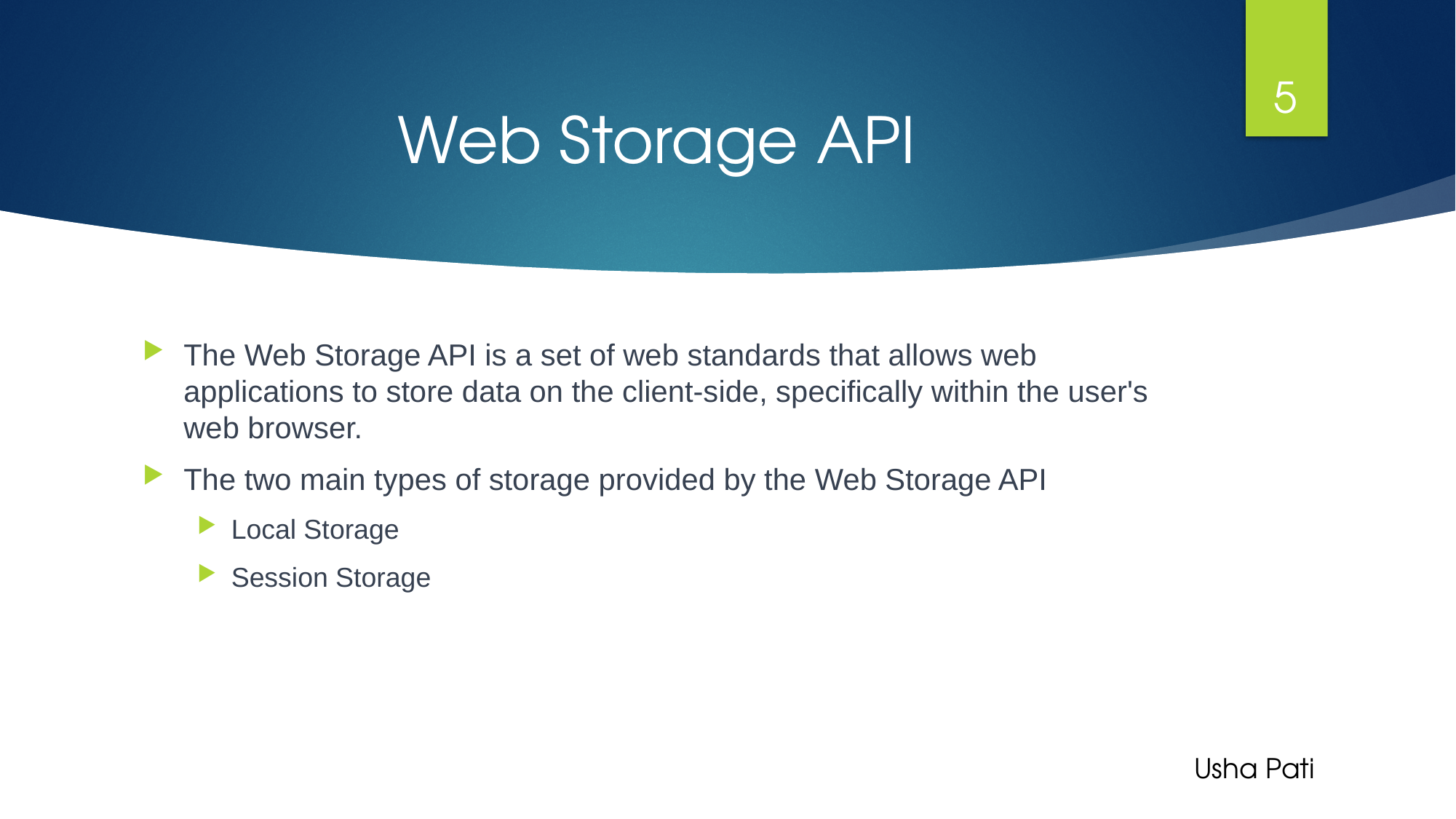

5
# Web Storage API

The Web Storage API is a set of web standards that allows web applications to store data on the client-side, specifically within the user's web browser.
The two main types of storage provided by the Web Storage API
Local Storage
Session Storage

Usha Pati